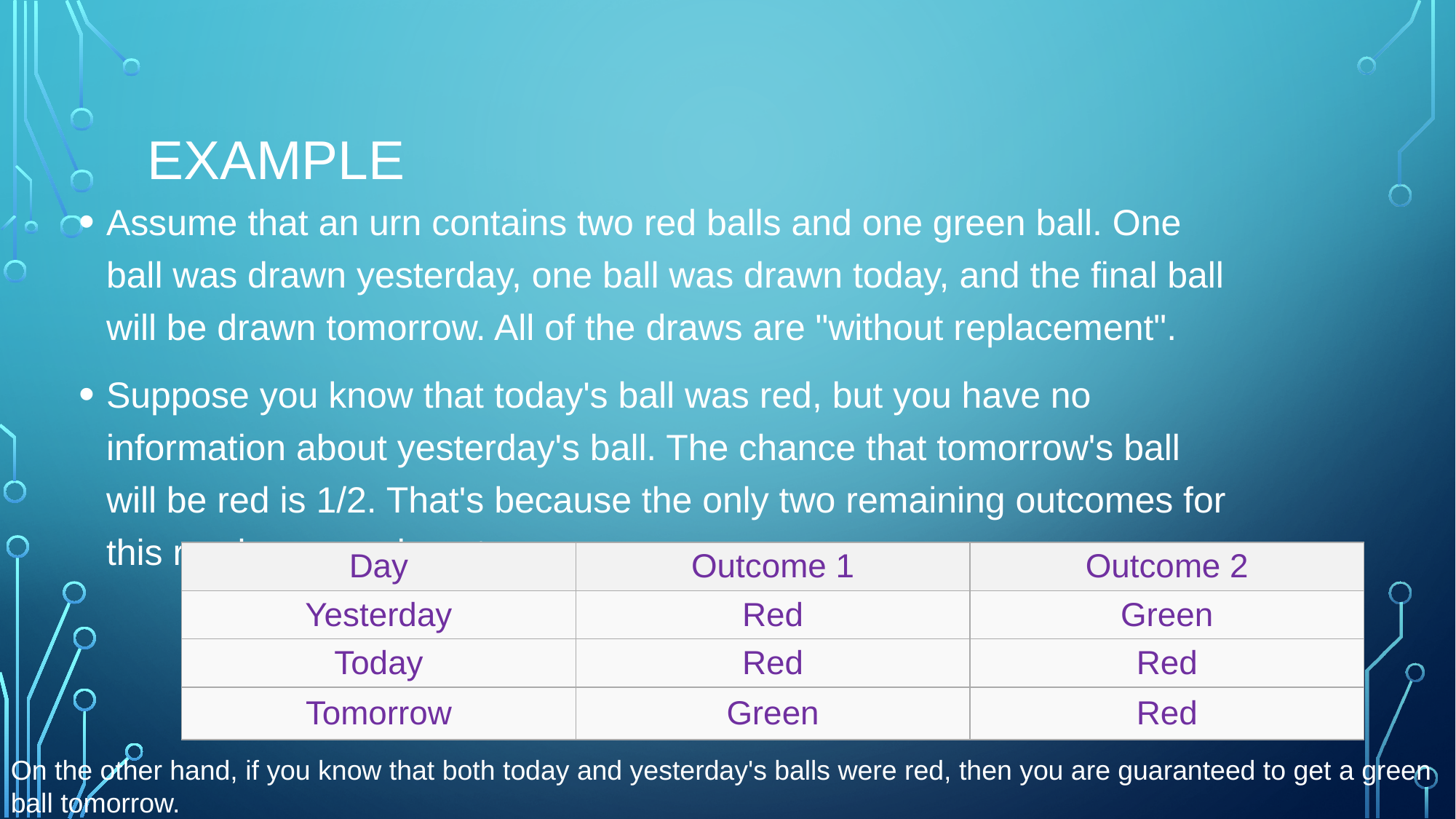

# EXAMPLE
Assume that an urn contains two red balls and one green ball. One ball was drawn yesterday, one ball was drawn today, and the final ball will be drawn tomorrow. All of the draws are "without replacement".
Suppose you know that today's ball was red, but you have no information about yesterday's ball. The chance that tomorrow's ball will be red is 1/2. That's because the only two remaining outcomes for this random experiment are:

| Day | Outcome 1 | Outcome 2 |
| --- | --- | --- |
| Yesterday | Red | Green |
| Today | Red | Red |
| Tomorrow | Green | Red |
On the other hand, if you know that both today and yesterday's balls were red, then you are guaranteed to get a green ball tomorrow.